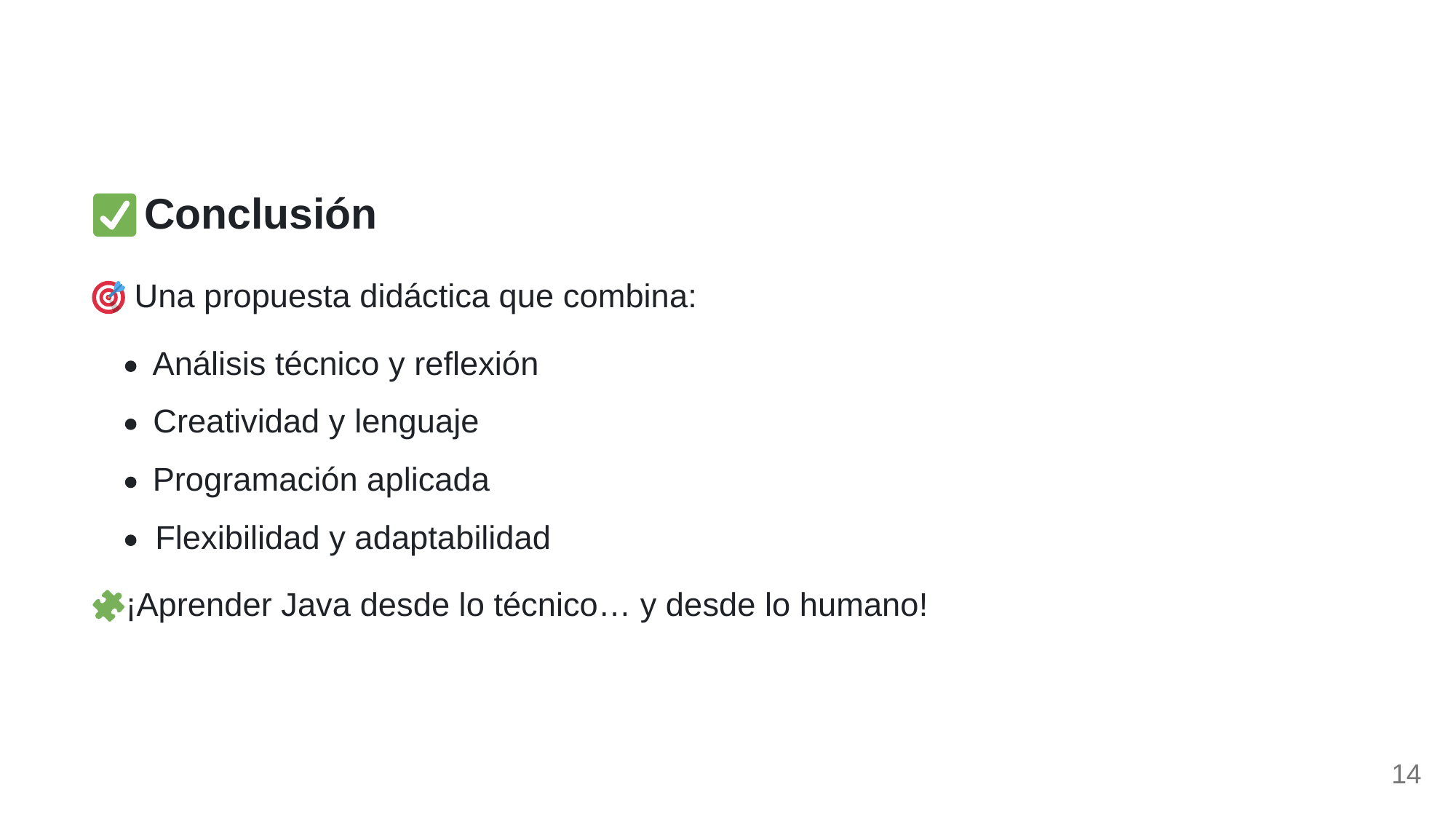

Conclusión

 Una propuesta didáctica que combina:

Análisis técnico y reflexión

Creatividad y lenguaje

Programación aplicada

Flexibilidad y adaptabilidad

 ¡Aprender Java desde lo técnico… y desde lo humano!

14